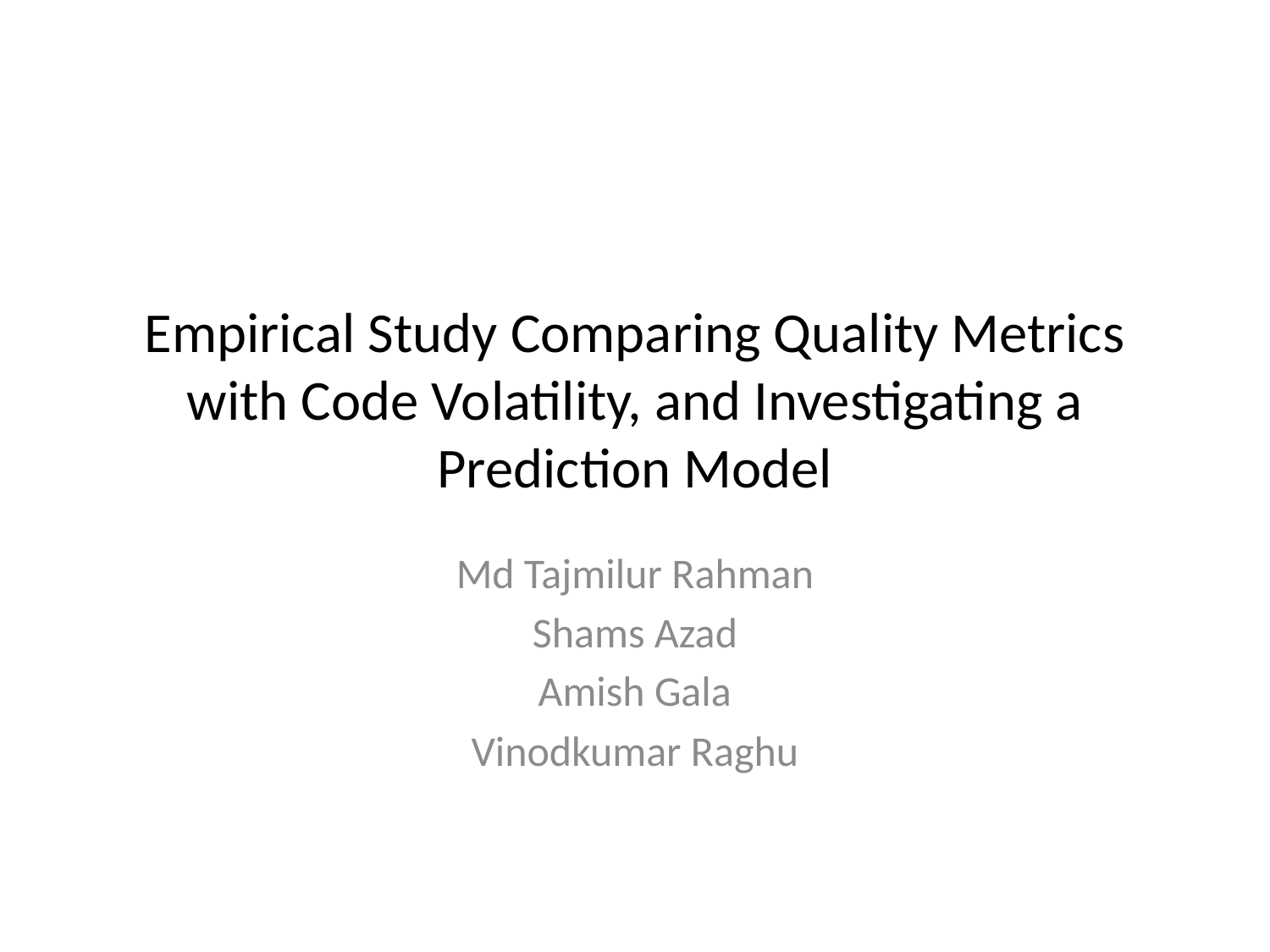

# Empirical Study Comparing Quality Metrics with Code Volatility, and Investigating a Prediction Model
Md Tajmilur Rahman
Shams Azad
Amish Gala
Vinodkumar Raghu